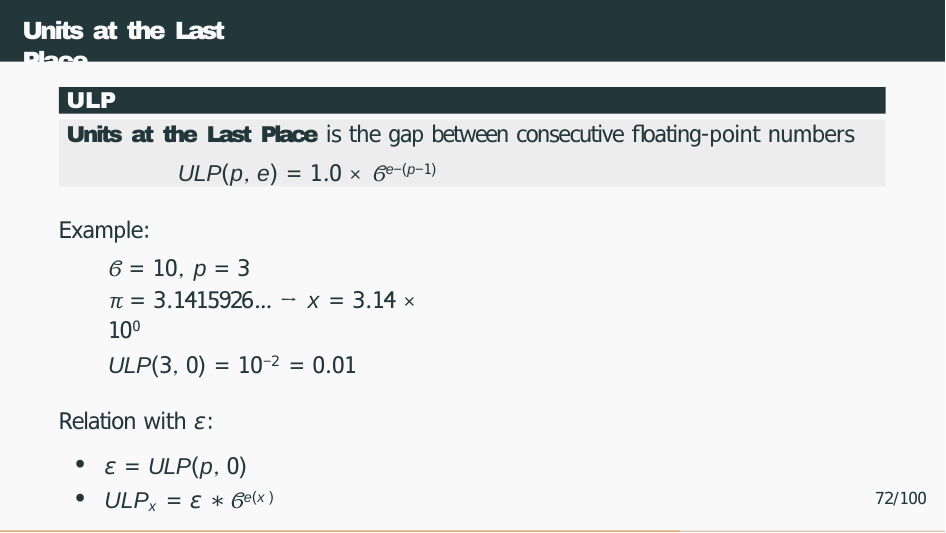

# Units at the Last Place
ULP
Units at the Last Place is the gap between consecutive floating-point numbers
ULP(p, e) = 1.0 × βe−(p−1)
Example:
β = 10, p = 3
π = 3.1415926... → x = 3.14 × 100
ULP(3, 0) = 10−2 = 0.01
Relation with ε:
ε = ULP(p, 0)
ULPx = ε ∗ βe(x )
72/100